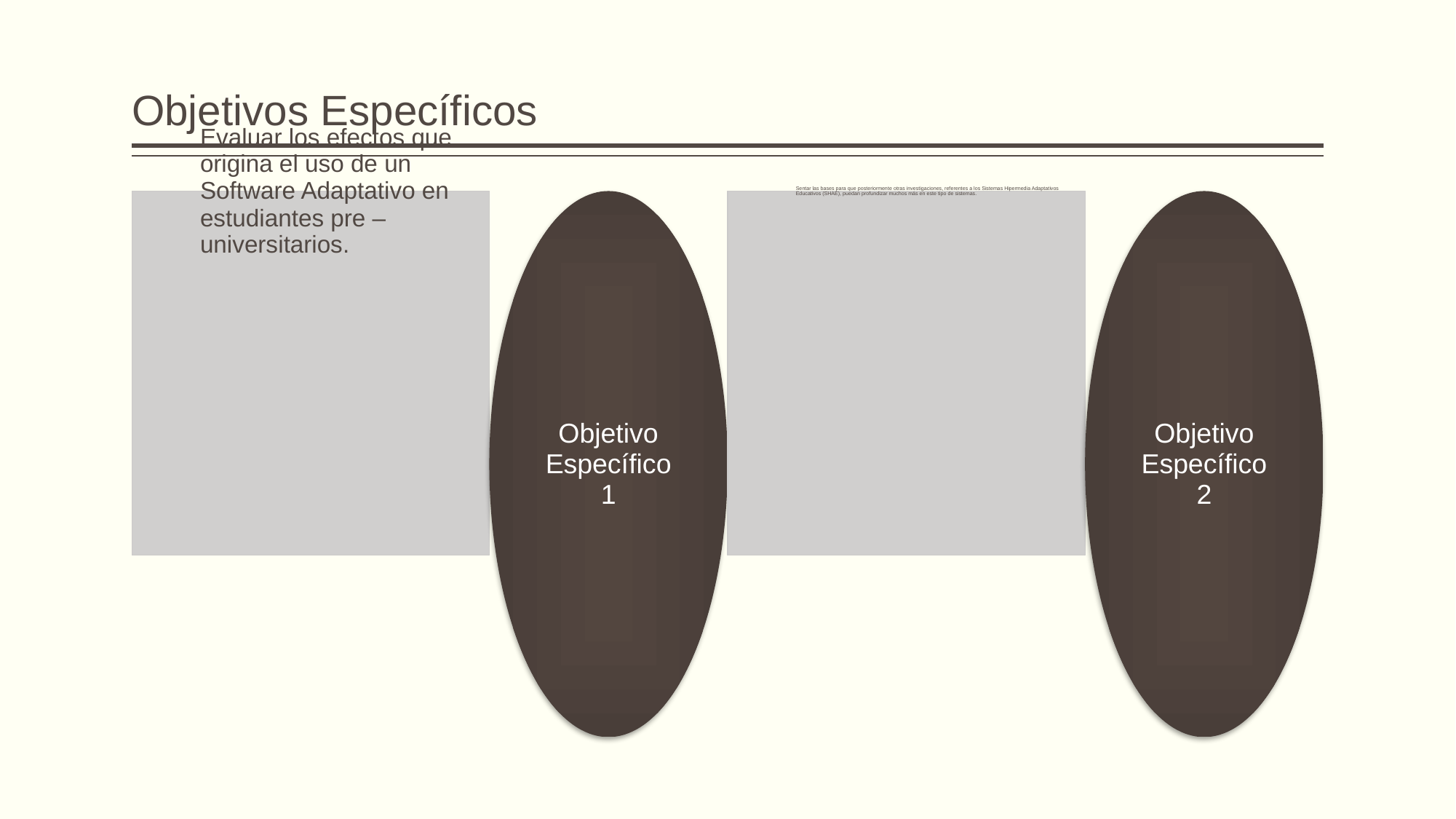

# Objetivos Específicos
Objetivo Específico 1
Evaluar los efectos que origina el uso de un Software Adaptativo en estudiantes pre – universitarios.
Objetivo Específico 2
Sentar las bases para que posteriormente otras investigaciones, referentes a los Sistemas Hipermedia Adaptativos Educativos (SHAE), puedan profundizar muchos más en este tipo de sistemas.